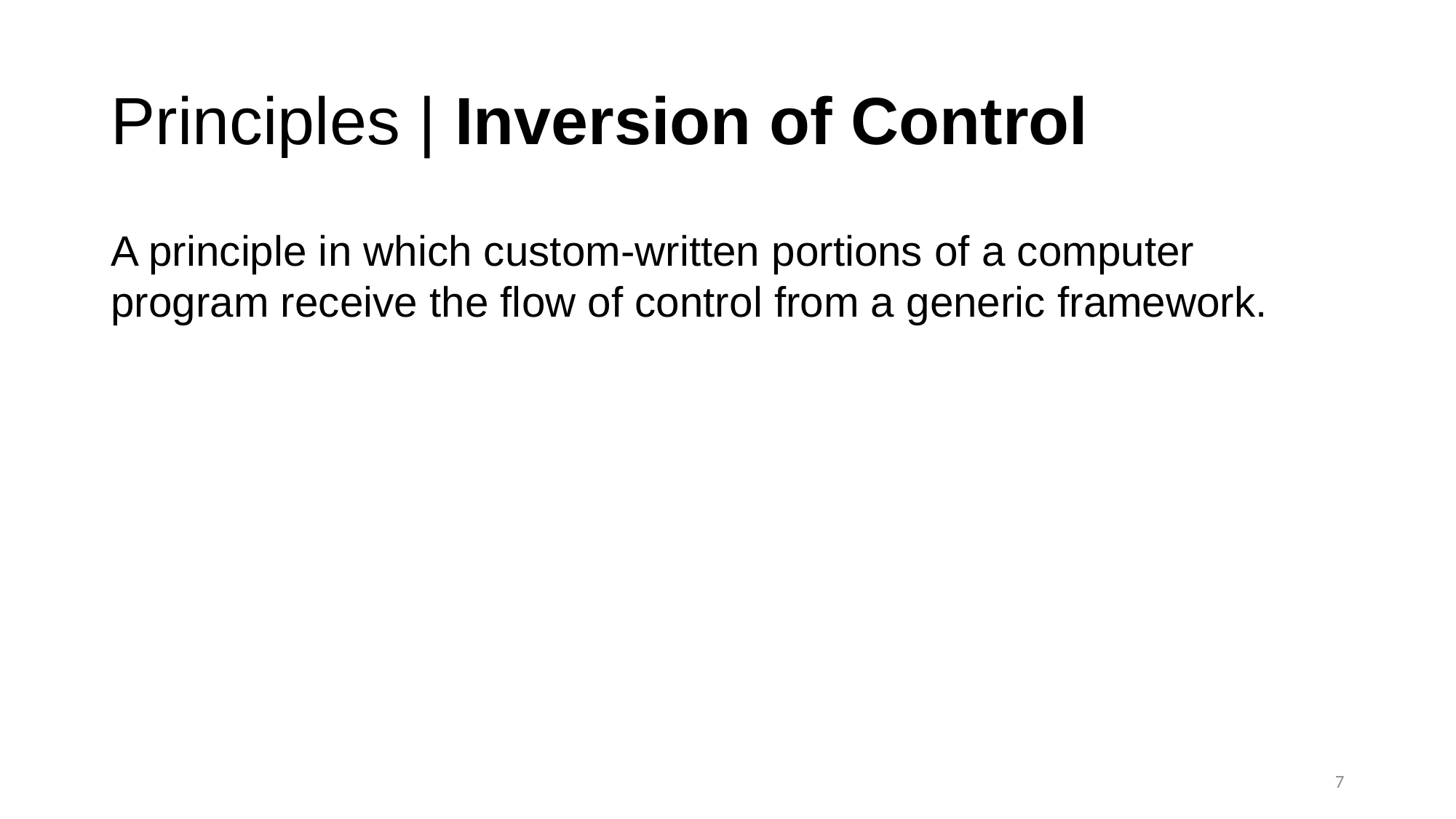

# Principles | Inversion of Control
A principle in which custom-written portions of a computer program receive the flow of control from a generic framework.

7